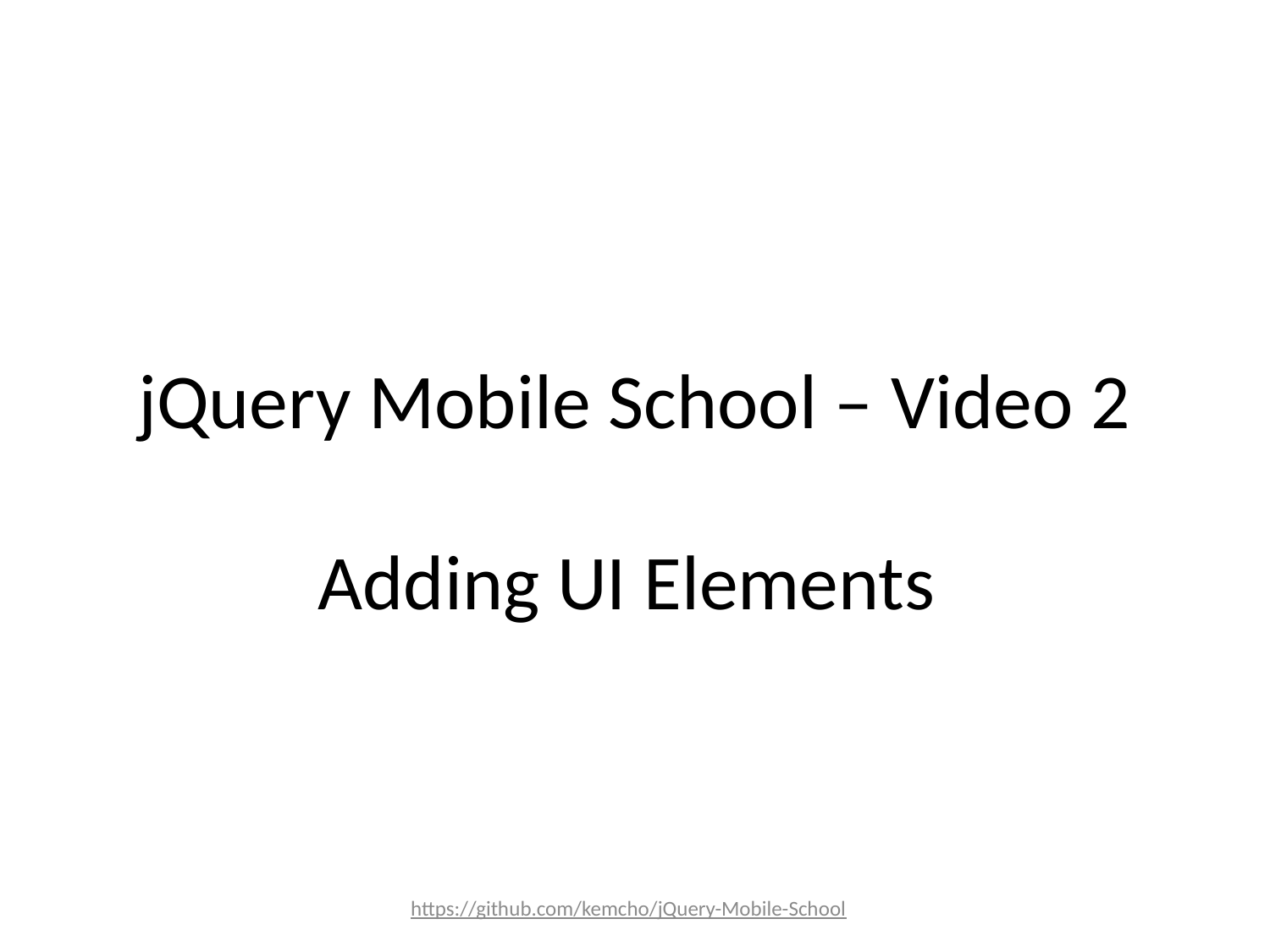

# jQuery Mobile School – Video 2
Adding UI Elements
https://github.com/kemcho/jQuery-Mobile-School